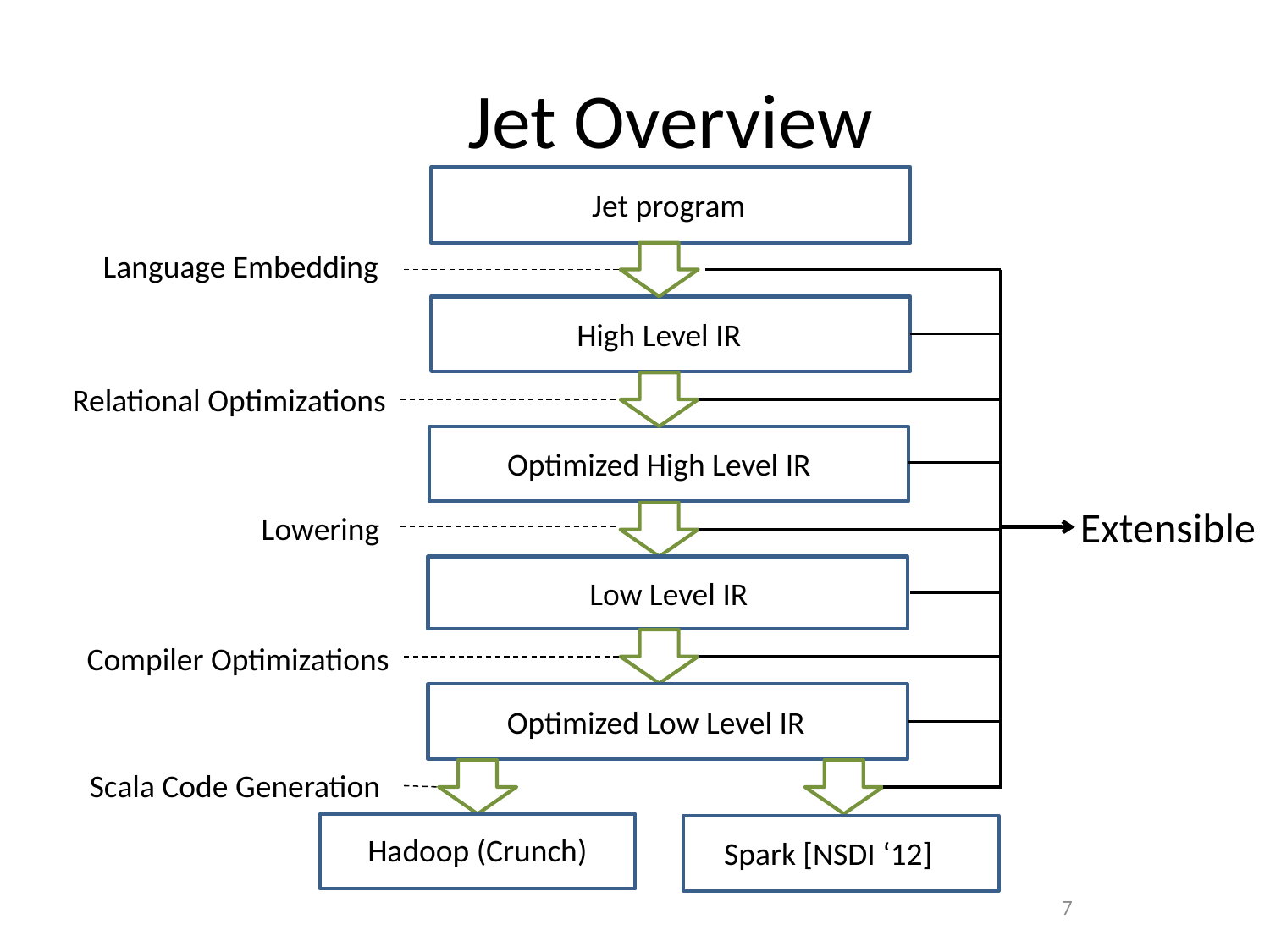

# Jet Overview

Jet program
Language Embedding

High Level IR
Extensible

Optimized High Level IR
Relational Optimizations
Lowering

Low Level IR

Compiler Optimizations

Optimized Low Level IR
Scala Code Generation

Hadoop (Crunch)
Spark [NSDI ‘12]
7